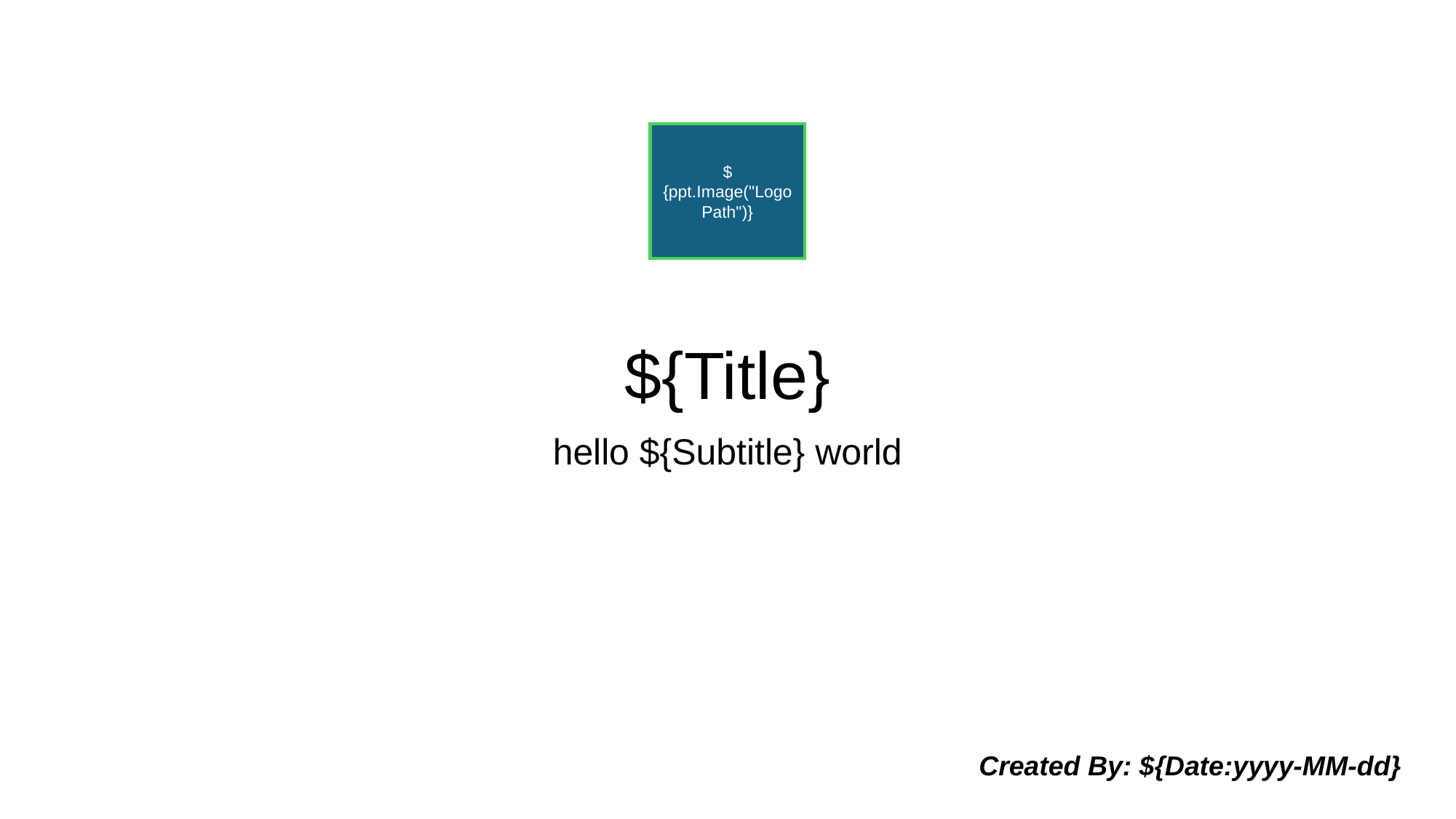

${ppt.Image("LogoPath")}
# ${Title}
hello ${Subtitle} world
Created By: ${Date:yyyy-MM-dd}